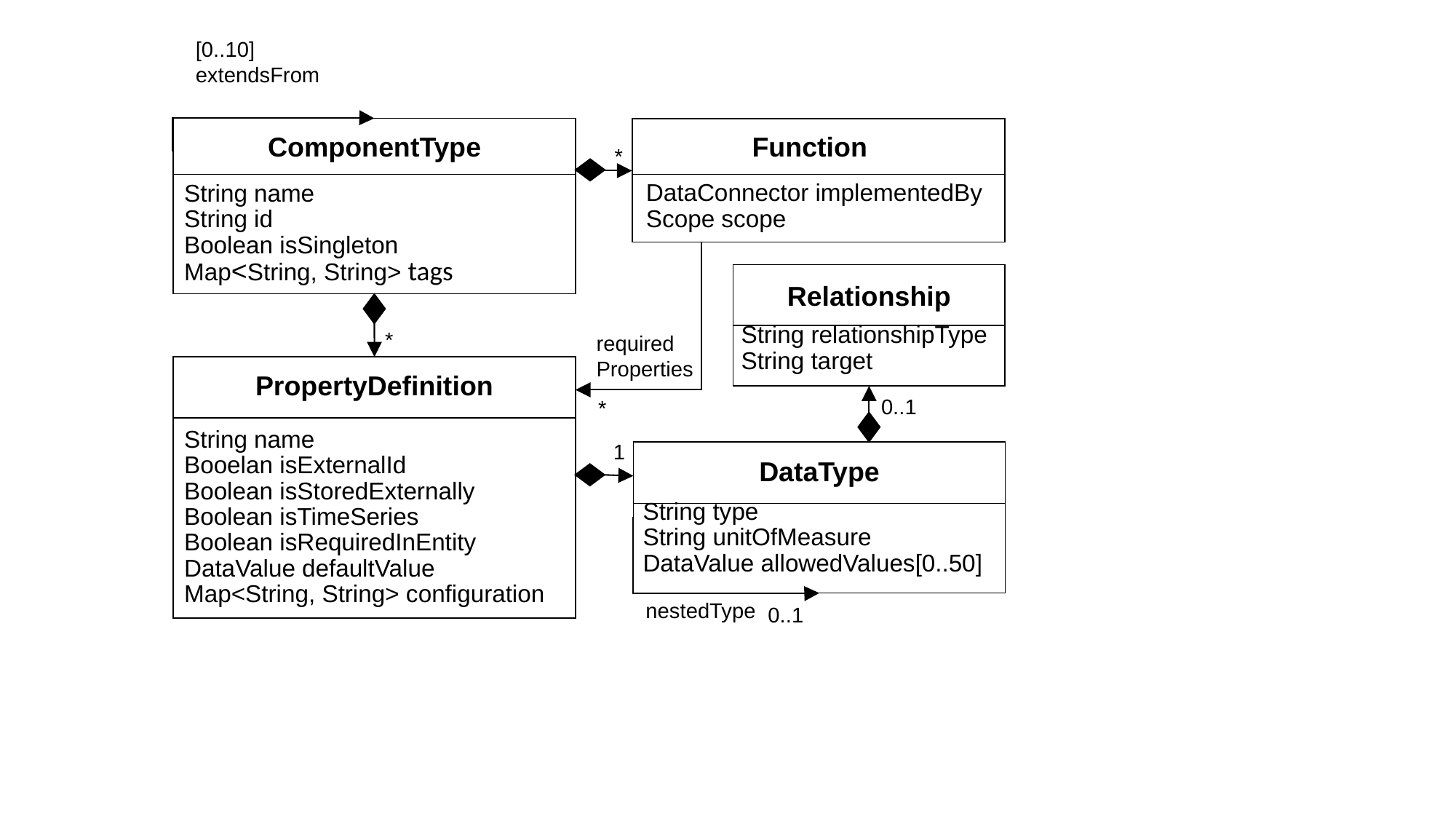

[0..10]
extendsFrom

ComponentType

Function
DataConnector implementedBy
Scope scope
*

String name
String id
Boolean isSingleton
Map<String, String> tags

Relationship
String relationshipType
String target

*
required
Properties

PropertyDefinition
String name
Booelan isExternalId
Boolean isStoredExternally
Boolean isTimeSeries
Boolean isRequiredInEntity
DataValue defaultValue
Map<String, String> configuration
0..1
*

1

DataType
String type
String unitOfMeasure
DataValue allowedValues[0..50]

nestedType
0..1